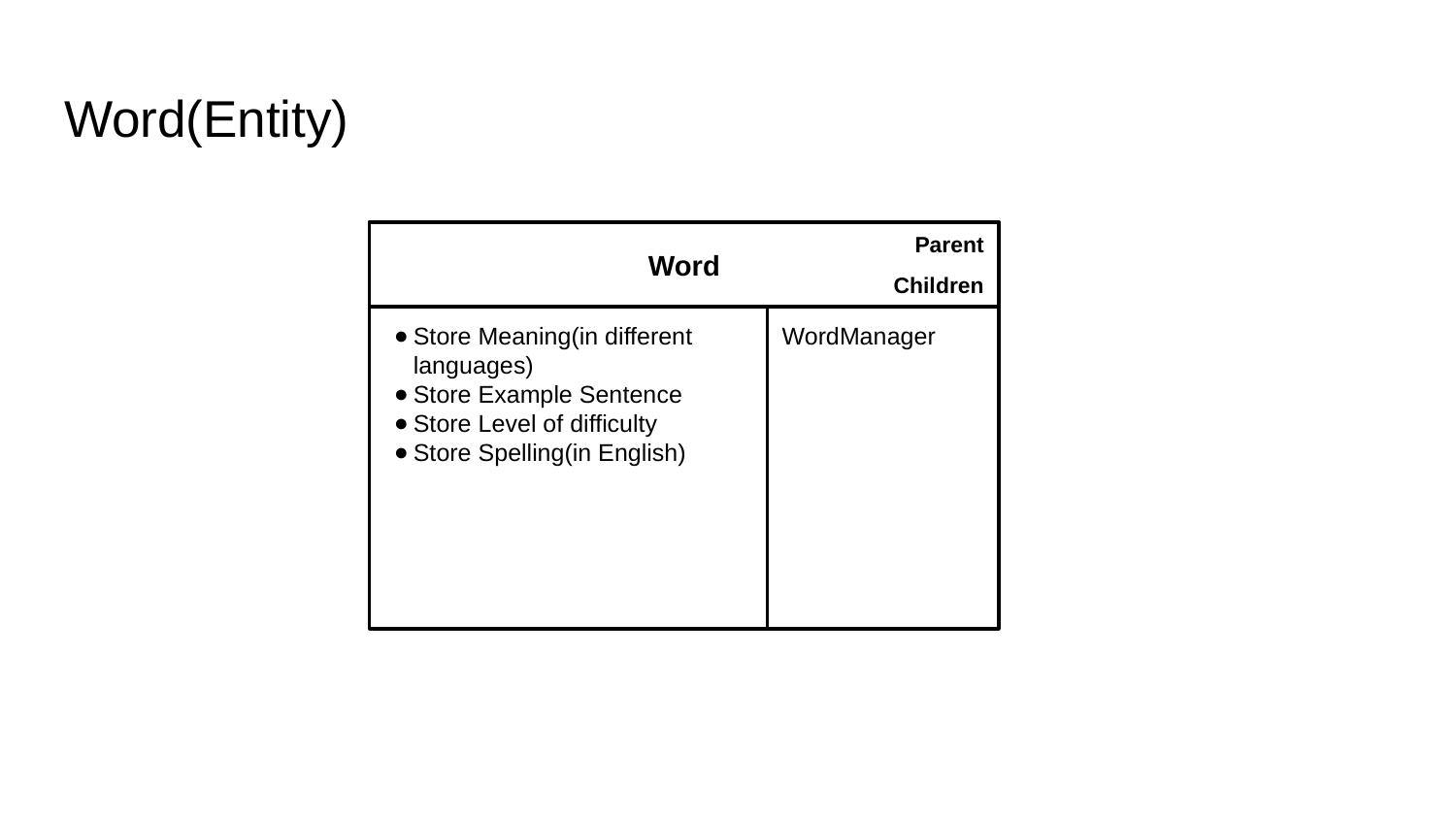

Word(Entity)

Word
Parent
Children
Store Meaning(in different languages)
Store Example Sentence
Store Level of difficulty
Store Spelling(in English)

WordManager